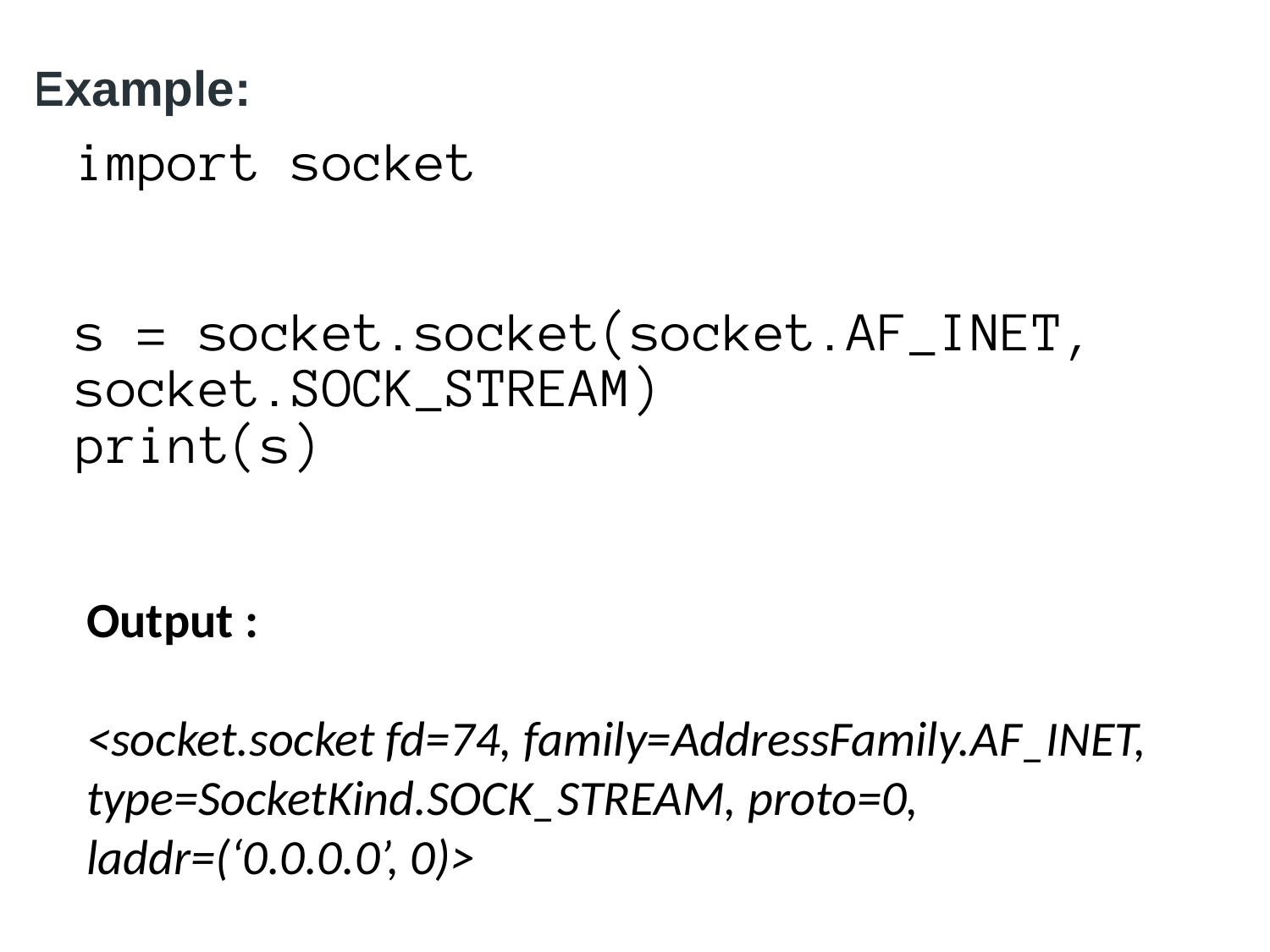

Example:

| import socket       s = socket.socket(socket.AF\_INET, socket.SOCK\_STREAM) print(s) |
| --- |
Output :

<socket.socket fd=74, family=AddressFamily.AF_INET, type=SocketKind.SOCK_STREAM, proto=0, laddr=(‘0.0.0.0’, 0)>